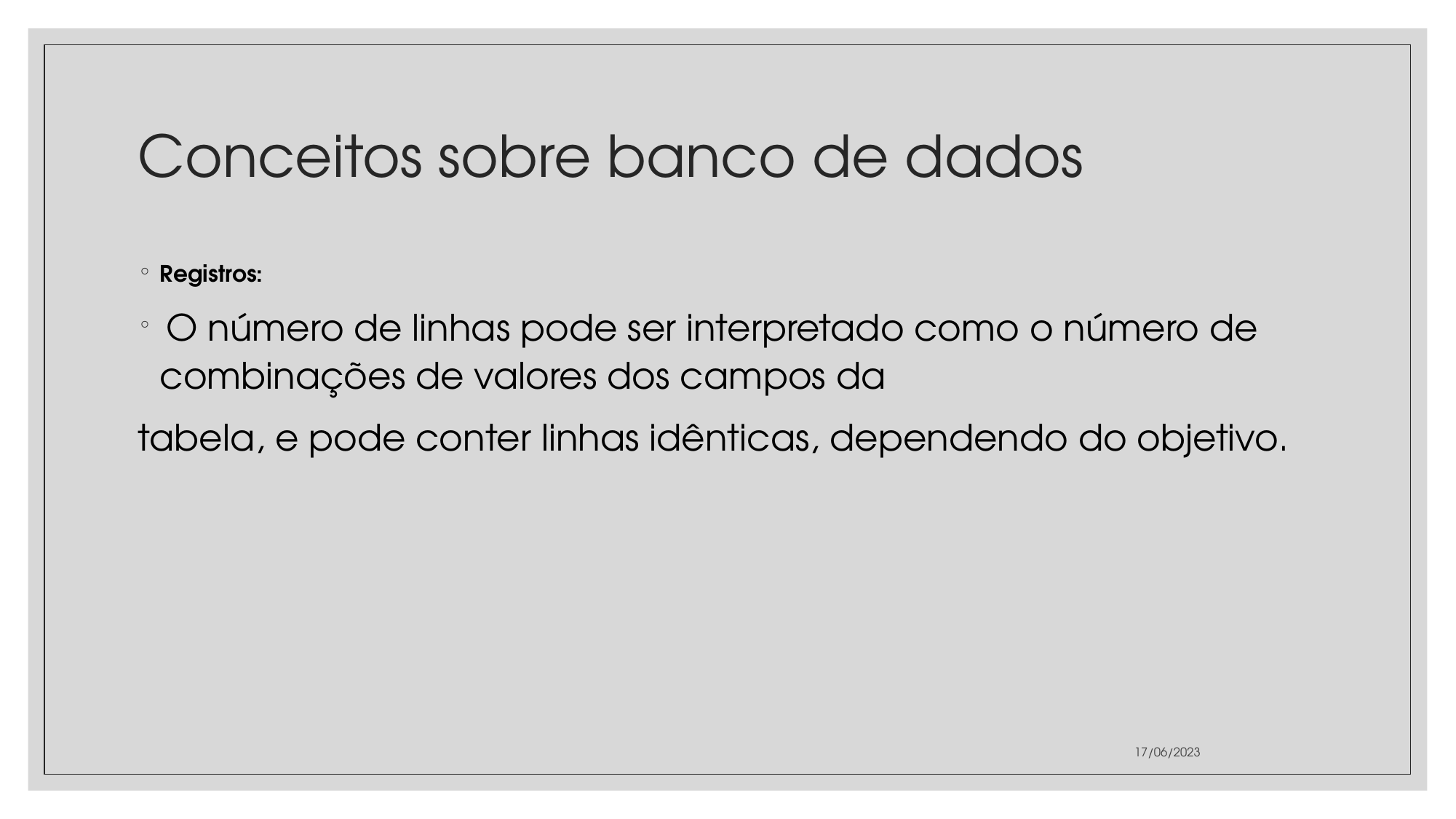

# Conceitos sobre banco de dados
Registros:
 O número de linhas pode ser interpretado como o número de combinações de valores dos campos da
tabela, e pode conter linhas idênticas, dependendo do objetivo.
17/06/2023